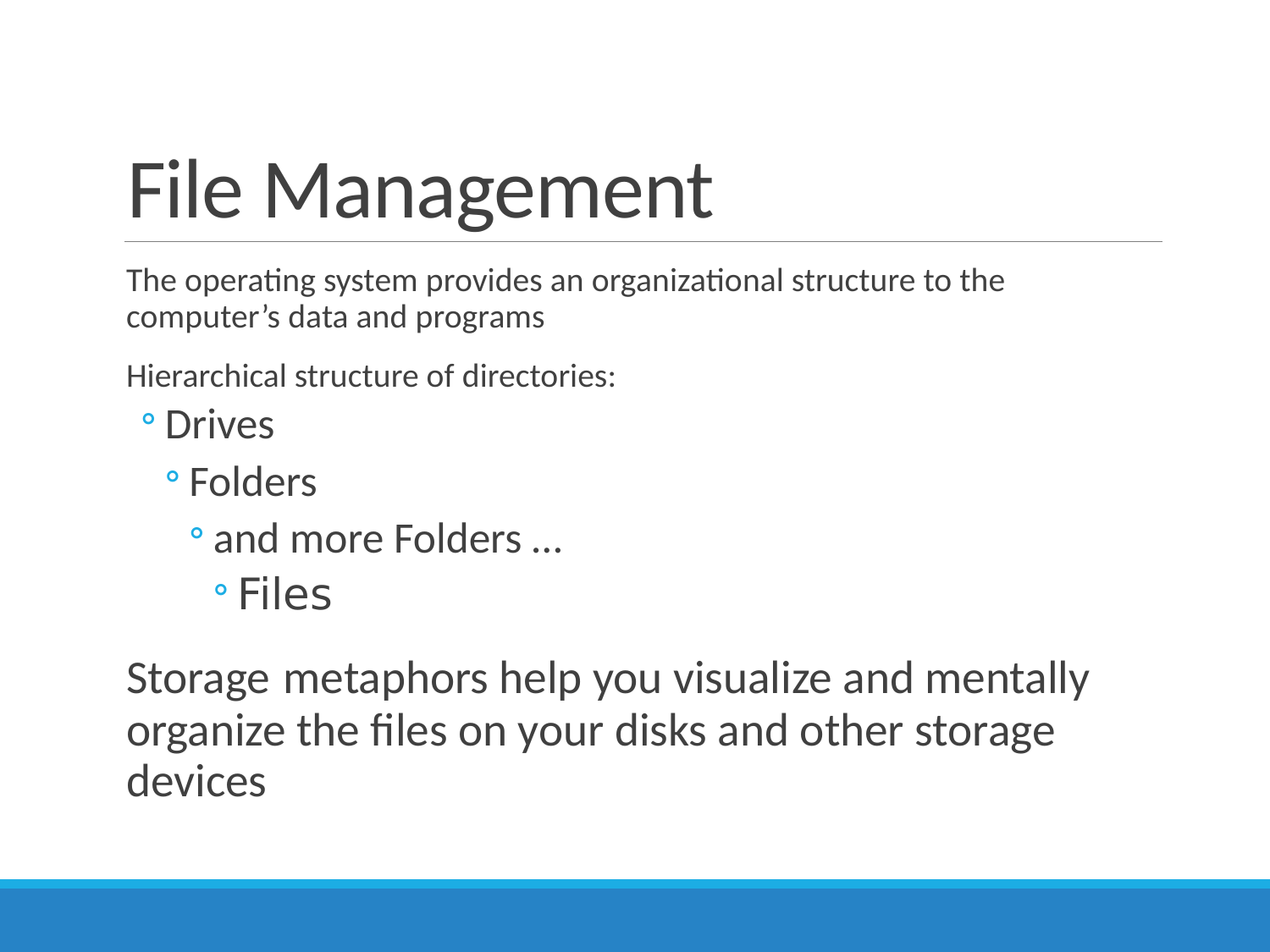

# File Management
The operating system provides an organizational structure to the computer’s data and programs
Hierarchical structure of directories:
Drives
Folders
and more Folders …
Files
Storage metaphors help you visualize and mentally organize the files on your disks and other storage devices